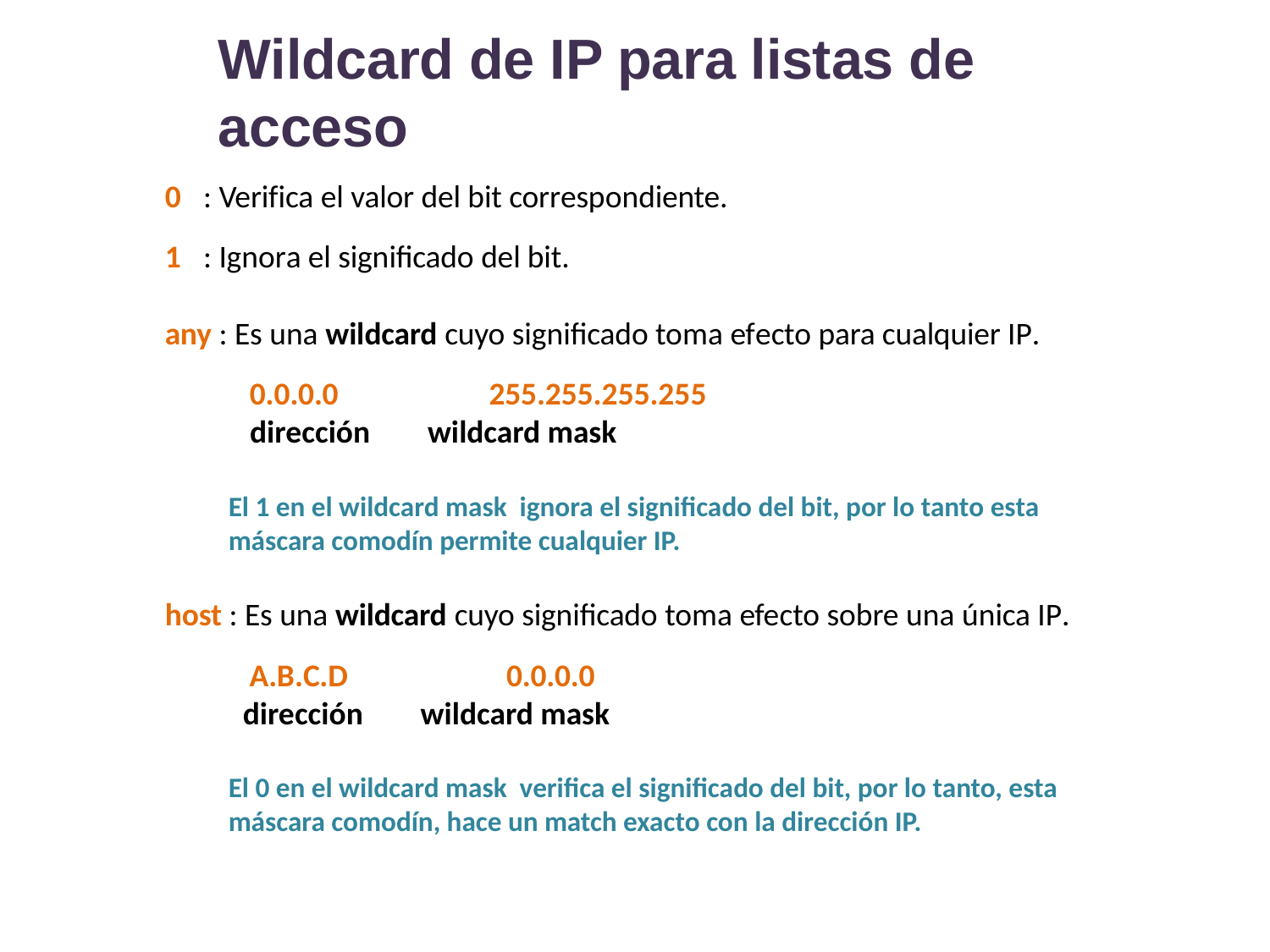

Wildcard de IP para listas de acceso
0	: Verifica el valor del bit correspondiente.
1	: Ignora el significado del bit.

any : Es una wildcard cuyo significado toma efecto para cualquier IP.
   0.0.0.0	255.255.255.255
   dirección        wildcard mask

El 1 en el wildcard mask  ignora el significado del bit, por lo tanto esta máscara comodín permite cualquier IP.

host : Es una wildcard cuyo significado toma efecto sobre una única IP.
   A.B.C.D	0.0.0.0
  dirección        wildcard mask

El 0 en el wildcard mask  verifica el significado del bit, por lo tanto, esta máscara comodín, hace un match exacto con la dirección IP.